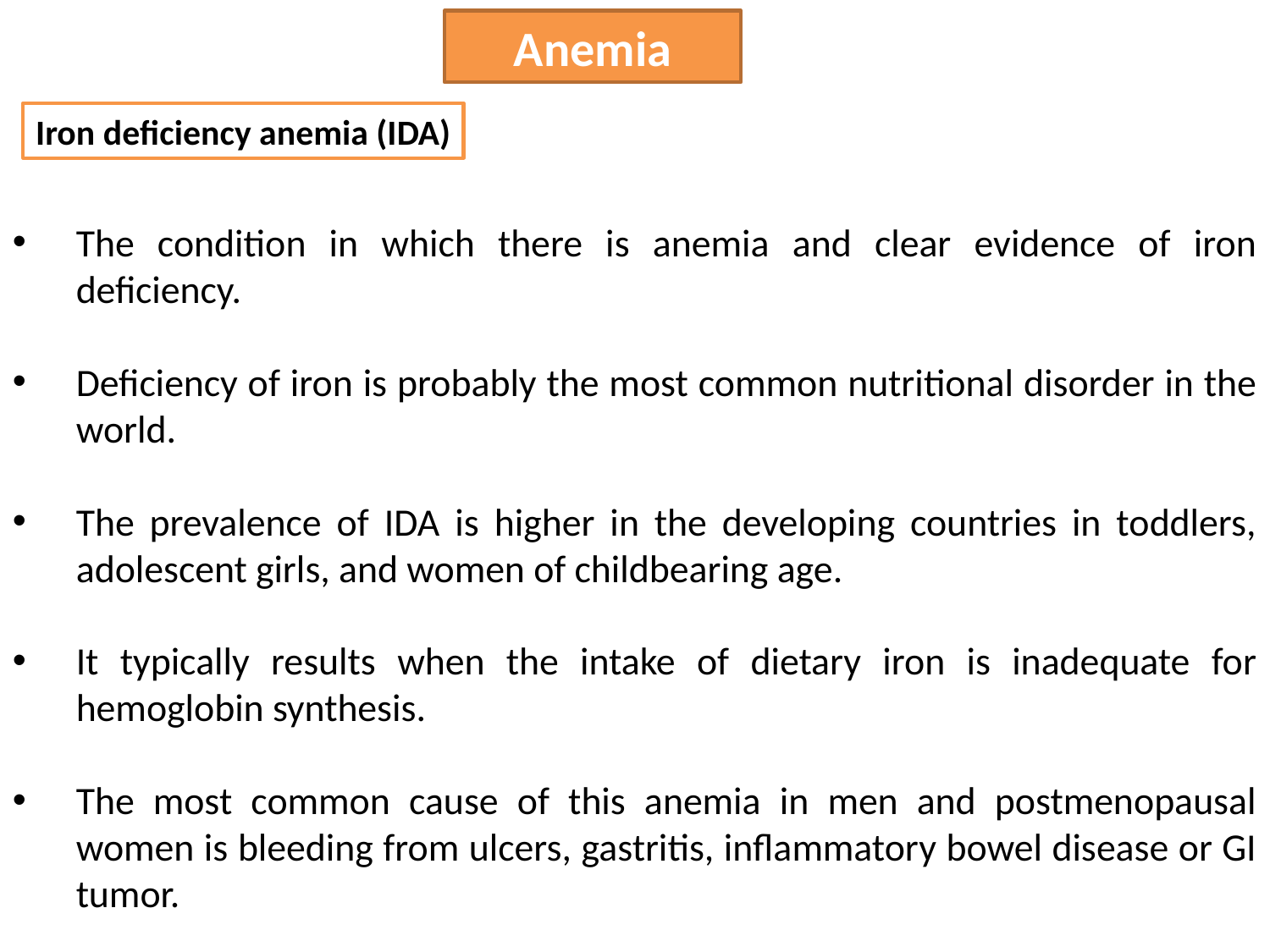

Anemia
Iron deficiency anemia (IDA)
The condition in which there is anemia and clear evidence of iron deficiency.

Deficiency of iron is probably the most common nutritional disorder in the world.

The prevalence of IDA is higher in the developing countries in toddlers, adolescent girls, and women of childbearing age.

It typically results when the intake of dietary iron is inadequate for hemoglobin synthesis.

The most common cause of this anemia in men and postmenopausal women is bleeding from ulcers, gastritis, inflammatory bowel disease or GI tumor.